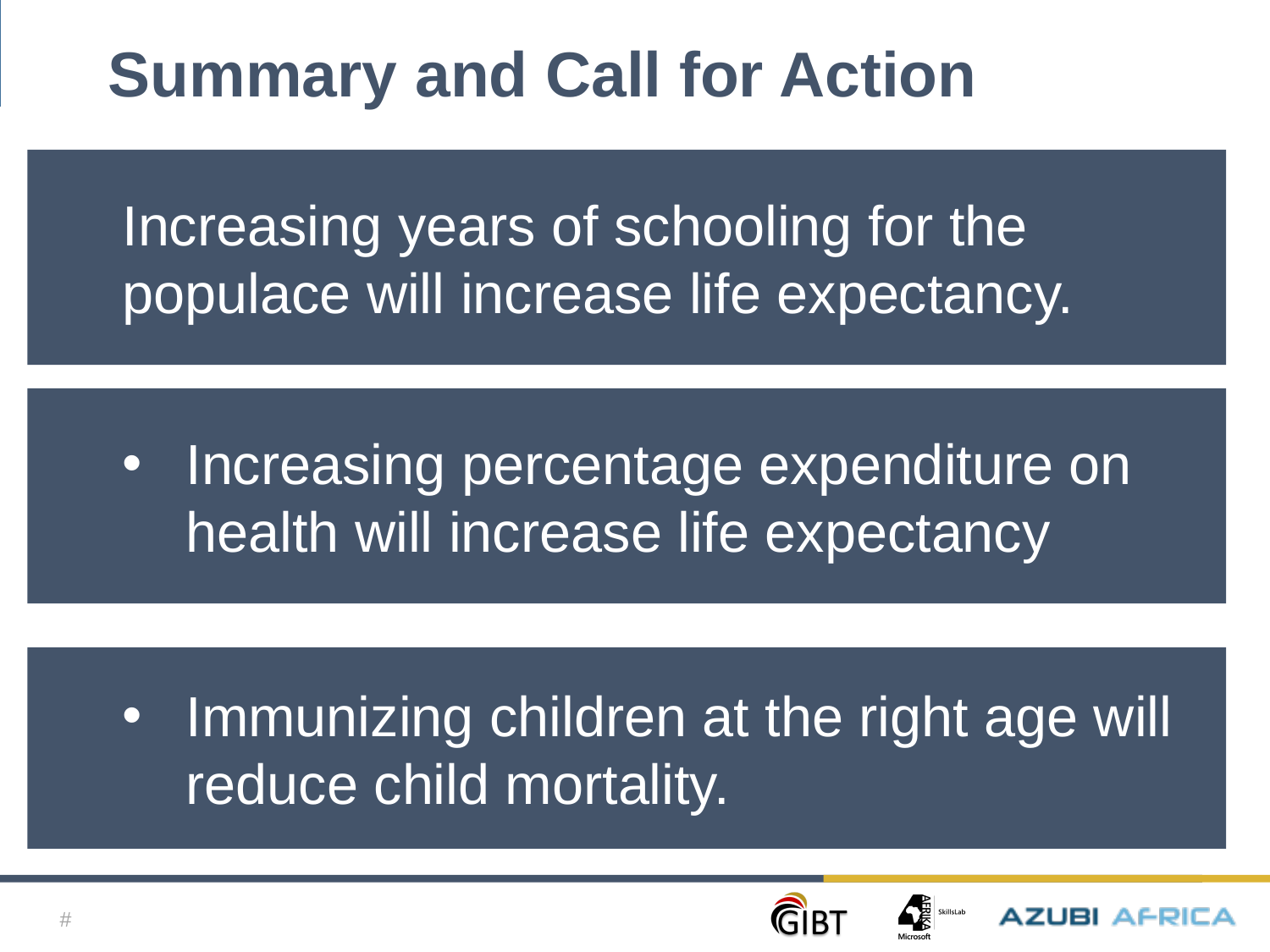

[NAME]
Summary and Call for Action
Increasing years of schooling for the populace will increase life expectancy.
Increasing percentage expenditure on health will increase life expectancy
Immunizing children at the right age will reduce child mortality.
#